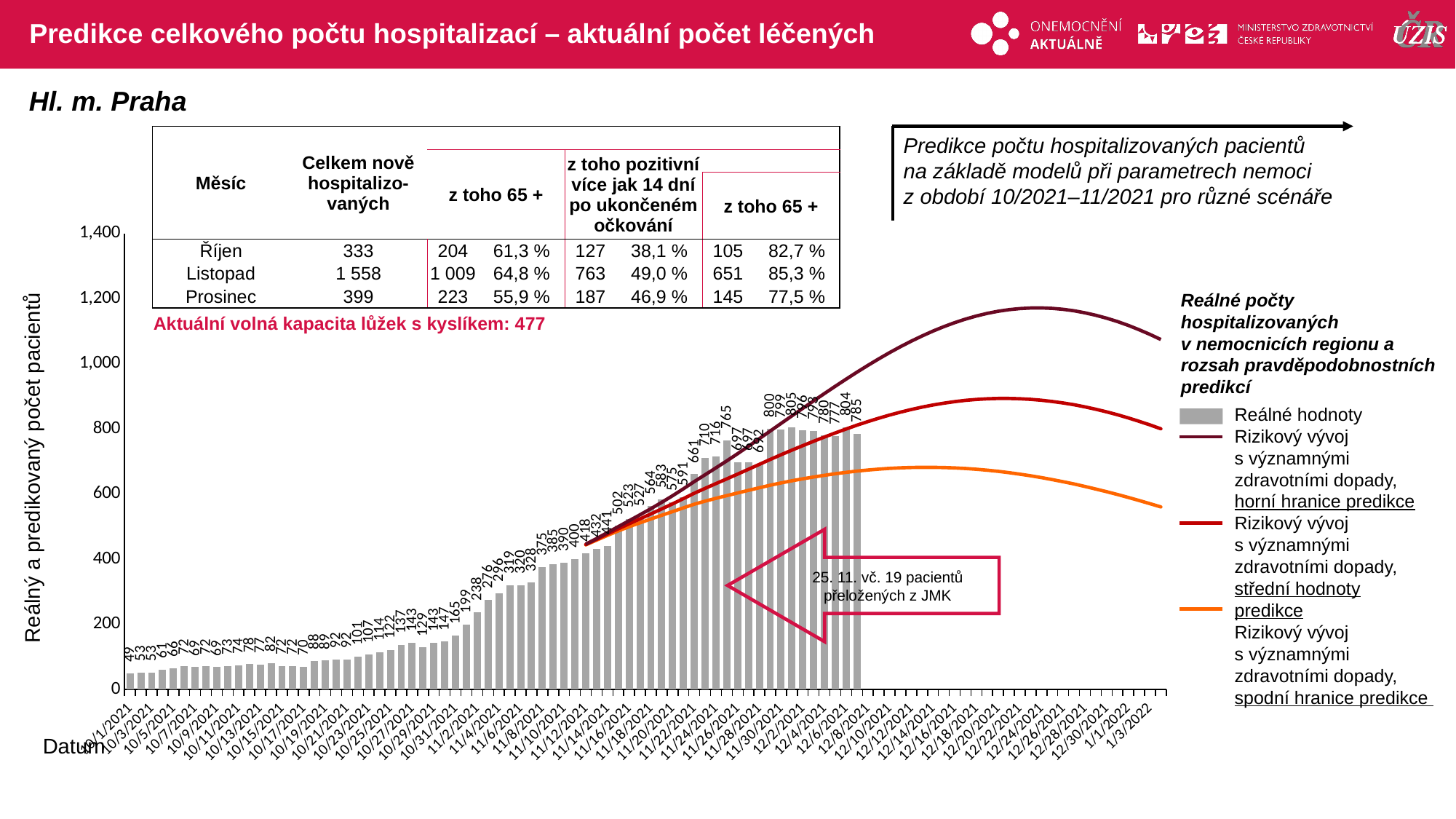

# Predikce celkového počtu hospitalizací – aktuální počet léčených
Hl. m. Praha
| Měsíc | Celkem nově hospitalizo-vaných |  |  |  |  |  |  |
| --- | --- | --- | --- | --- | --- | --- | --- |
|  |  | z toho 65 + |  | z toho pozitivní více jak 14 dní po ukončeném očkování |  |  |  |
|  |  |  |  |  |  | z toho 65 + |  |
| Říjen | 333 | 204 | 61,3 % | 127 | 38,1 % | 105 | 82,7 % |
| Listopad | 1 558 | 1 009 | 64,8 % | 763 | 49,0 % | 651 | 85,3 % |
| Prosinec | 399 | 223 | 55,9 % | 187 | 46,9 % | 145 | 77,5 % |
| Aktuální volná kapacita lůžek s kyslíkem: 477 |  |  |  |  |  |  |  |
Predikce počtu hospitalizovaných pacientů na základě modelů při parametrech nemoci z období 10/2021–11/2021 pro různé scénáře

### Chart

| Category |  |  |  |  |  |  |
|---|---|---|---|---|---|---|
| 44470 | 49.0 | None | None | None | None | None |
| 44471 | 53.0 | None | None | None | None | None |
| 44472 | 53.0 | None | None | None | None | None |
| 44473 | 61.0 | None | None | None | None | None |
| 44474 | 66.0 | None | None | None | None | None |
| 44475 | 72.0 | None | None | None | None | None |
| 44476 | 69.0 | None | None | None | None | None |
| 44477 | 72.0 | None | None | None | None | None |
| 44478 | 69.0 | None | None | None | None | None |
| 44479 | 73.0 | None | None | None | None | None |
| 44480 | 74.0 | None | None | None | None | None |
| 44481 | 78.0 | None | None | None | None | None |
| 44482 | 77.0 | None | None | None | None | None |
| 44483 | 82.0 | None | None | None | None | None |
| 44484 | 72.0 | None | None | None | None | None |
| 44485 | 72.0 | None | None | None | None | None |
| 44486 | 70.0 | None | None | None | None | None |
| 44487 | 88.0 | None | None | None | None | None |
| 44488 | 89.0 | None | None | None | None | None |
| 44489 | 92.0 | None | None | None | None | None |
| 44490 | 92.0 | None | None | None | None | None |
| 44491 | 101.0 | None | None | None | None | None |
| 44492 | 107.0 | None | None | None | None | None |
| 44493 | 114.0 | None | None | None | None | None |
| 44494 | 122.0 | None | None | None | None | None |
| 44495 | 137.0 | None | None | None | None | None |
| 44496 | 143.0 | None | None | None | None | None |
| 44497 | 129.0 | None | None | None | None | None |
| 44498 | 143.0 | None | None | None | None | None |
| 44499 | 147.0 | None | None | None | None | None |
| 44500 | 165.0 | None | None | None | None | None |
| 44501 | 199.0 | None | None | None | None | None |
| 44502 | 238.0 | None | None | None | None | None |
| 44503 | 276.0 | None | None | None | None | None |
| 44504 | 296.0 | None | None | None | None | None |
| 44505 | 319.0 | None | None | None | None | None |
| 44506 | 320.0 | None | None | None | None | None |
| 44507 | 328.0 | None | None | None | None | None |
| 44508 | 375.0 | None | None | None | None | None |
| 44509 | 385.0 | None | None | None | None | None |
| 44510 | 390.0 | None | None | None | None | None |
| 44511 | 400.0 | None | None | None | None | None |
| 44512 | 418.0 | None | 444.092281726455 | 445.1242853418725 | 446.16285812227125 | None |
| 44513 | 432.0 | None | 458.61917102834605 | 461.0534050837025 | 463.51108827755144 | None |
| 44514 | 441.0 | None | 473.10540507272935 | 477.338221294345 | 481.62826277120223 | None |
| 44515 | 502.0 | None | 487.0095977061775 | 493.4477267584865 | 500.00131210852436 | None |
| 44516 | 523.0 | None | 499.825574772055 | 508.8961010239384 | 518.1731329994855 | None |
| 44517 | 527.0 | None | 511.78878924677275 | 523.9173421241458 | 536.3851212664772 | None |
| 44518 | 564.0 | None | 523.3782436418808 | 538.9964031708787 | 555.1374260264129 | None |
| 44519 | 583.0 | None | 534.8140708049029 | 554.3432334228778 | 574.6391660811986 | None |
| 44520 | 575.0 | None | 546.0355293938798 | 569.8953040785821 | 594.8353272689285 | None |
| 44521 | 591.0 | None | 557.6183092271708 | 586.2148805203694 | 616.283753742061 | None |
| 44522 | 661.0 | None | 568.8152387927139 | 602.5472521934616 | 638.2307461659198 | None |
| 44523 | 710.0 | None | 578.3406744934816 | 617.5907400296649 | 659.3663980229393 | None |
| 44524 | 716.0 | None | 586.9934802903741 | 632.130945688624 | 680.4699858725309 | None |
| 44525 | 765.0 | None | 595.3023591020569 | 646.6740919245241 | 702.0310948977043 | None |
| 44526 | 697.0 | None | 603.4505430040126 | 661.3714779238951 | 724.1737161265658 | None |
| 44527 | 697.0 | None | 611.5115678827229 | 676.2379327883424 | 746.856985153966 | None |
| 44528 | 692.0 | None | 619.4385240709734 | 691.2077818017619 | 769.9980324101141 | None |
| 44529 | 800.0 | None | 627.1364087407993 | 706.1575129957057 | 793.4447428742047 | None |
| 44530 | 799.0 | None | 634.207072717757 | 720.6694964035094 | 816.7581246040795 | None |
| 44531 | 805.0 | None | 640.7334216651964 | 734.7879434913145 | 839.939890619956 | None |
| 44532 | 796.0 | None | 646.7911787826189 | 748.5598799135681 | 863.0026820231894 | None |
| 44533 | 793.0 | None | 652.4243611247539 | 761.9951008172234 | 885.9145135384556 | None |
| 44534 | 780.0 | None | 657.5761814911618 | 774.995653261027 | 908.5268331523298 | None |
| 44535 | 777.0 | None | 662.3499047581114 | 787.6288571070793 | 930.8600011196664 | None |
| 44536 | 804.0 | None | 666.6627929552171 | 799.7825714842093 | 952.7599888162279 | None |
| 44537 | 785.0 | None | 670.5330300535659 | 811.4408239989851 | 974.162537415426 | None |
| 44538 | None | None | 673.8069405819299 | 822.4194524358072 | 994.8374637533348 | None |
| 44539 | None | None | 676.5529567076221 | 832.7551395663124 | 1014.7729409405804 | None |
| 44540 | None | None | 678.8369374621575 | 842.4807674427336 | 1033.9511212116859 | None |
| 44541 | None | None | 680.4286768098722 | 851.3346419525071 | 1052.0603035620256 | None |
| 44542 | None | None | 681.4906653610402 | 859.4468240984738 | 1069.179158716598 | None |
| 44543 | None | None | 682.0417102004965 | 866.8079308877309 | 1085.2509541536956 | None |
| 44544 | None | None | 681.9799448860074 | 873.2892891064586 | 1100.1010497252437 | None |
| 44545 | None | None | 681.3432129057453 | 878.9027151025889 | 1113.6963271620705 | None |
| 44546 | None | None | 680.1480641743705 | 883.640383464374 | 1125.9861972848307 | None |
| 44547 | None | None | 678.445508985438 | 887.5324610938403 | 1136.9623778597168 | None |
| 44548 | None | None | 676.0752678270869 | 890.397810139904 | 1146.4062869192921 | None |
| 44549 | None | None | 673.1823813792234 | 892.3642851263394 | 1154.4132617505502 | None |
| 44550 | None | None | 669.7654879169971 | 893.4149031481895 | 1160.9368102283138 | None |
| 44551 | None | None | 665.7390998793599 | 893.4507906568269 | 1165.8524081012106 | None |
| 44552 | None | None | 661.1286262896122 | 892.485329805873 | 1169.1509267834817 | None |
| 44553 | None | None | 656.0703150450529 | 890.6465847292844 | 1170.9436814537762 | None |
| 44554 | None | None | 650.5151811490374 | 887.8791340112934 | 1171.1622626914482 | None |
| 44555 | None | None | 644.3669077986527 | 884.0825590535658 | 1169.697676959643 | None |
| 44556 | None | None | 637.866562212904 | 879.496131335746 | 1166.7850376968897 | None |
| 44557 | None | None | 630.9601867517968 | 874.0663108915286 | 1162.370967198755 | None |
| 44558 | None | None | 623.3972551046916 | 867.5441965243057 | 1156.2100063806572 | None |
| 44559 | None | None | 615.5077064659788 | 860.2649437088425 | 1148.6463695489083 | None |
| 44560 | None | None | 607.2955573273949 | 852.2382252236538 | 1139.7011613569905 | None |
| 44561 | None | None | 598.7002399432515 | 843.4115913531584 | 1129.3376549382642 | None |
| 44562 | None | None | 589.6084226210947 | 833.6690581628704 | 1117.4464376544033 | None |
| 44563 | None | None | 580.1837745730963 | 823.194185571212 | 1104.2417593837986 | None |
| 44564 | None | None | 570.496410541247 | 812.0698159379156 | 1089.8313327285337 | None |
| 44565 | None | None | 560.5123933272808 | 800.2761260622742 | 1074.2227764446015 | None |
Reálné počty hospitalizovaných v nemocnicích regionu a rozsah pravděpodobnostních predikcí
Reálné hodnoty
Rizikový vývoj s významnými zdravotními dopady, horní hranice predikce Rizikový vývoj s významnými zdravotními dopady, střední hodnoty predikce
Rizikový vývoj s významnými zdravotními dopady, spodní hranice predikce

Reálný a predikovaný počet pacientů
25. 11. vč. 19 pacientů přeložených z JMK
Datum